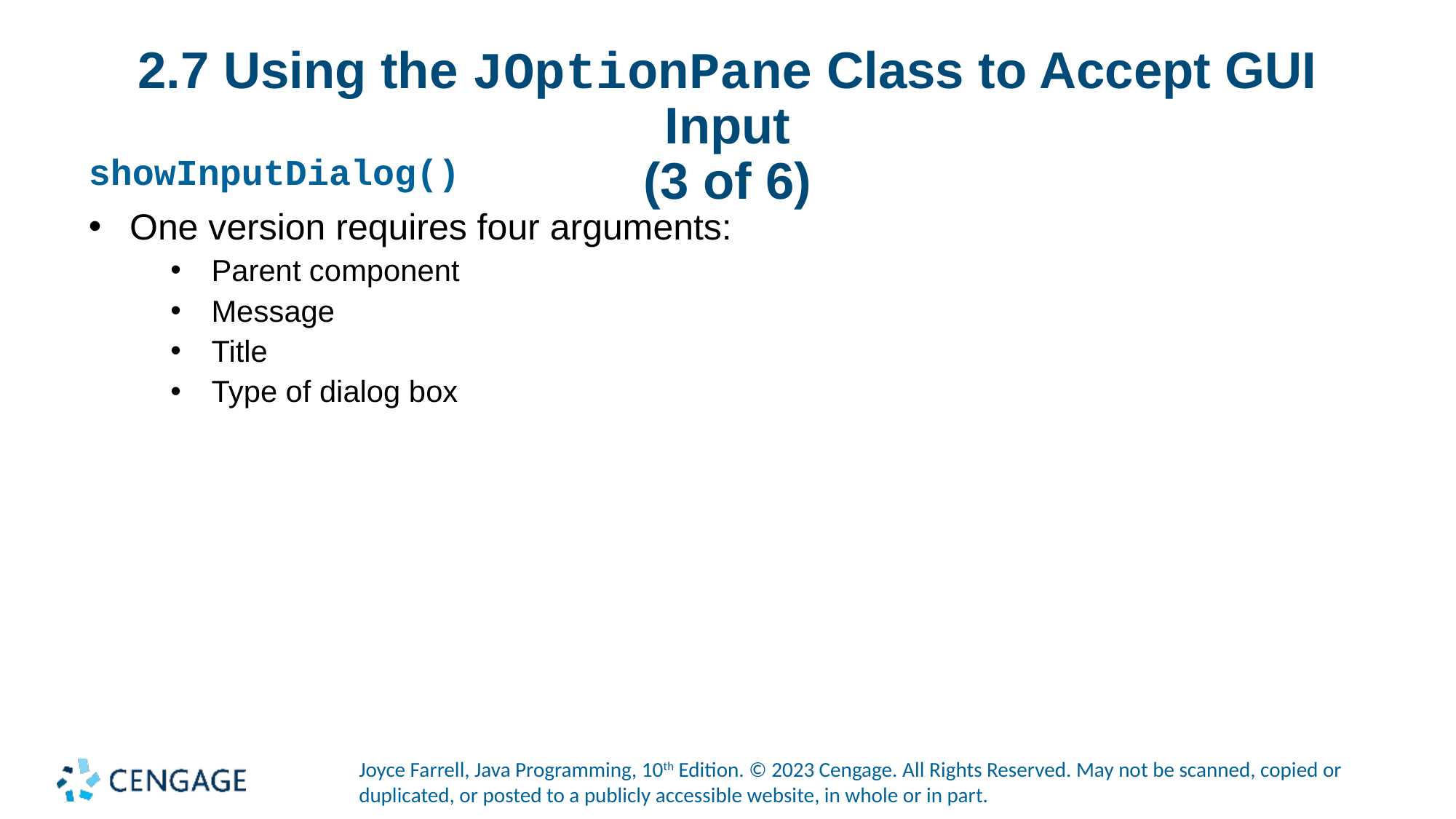

# 2.7 Using the JOptionPane Class to Accept GUI Input (3 of 6)
showInputDialog()
One version requires four arguments:
Parent component
Message
Title
Type of dialog box